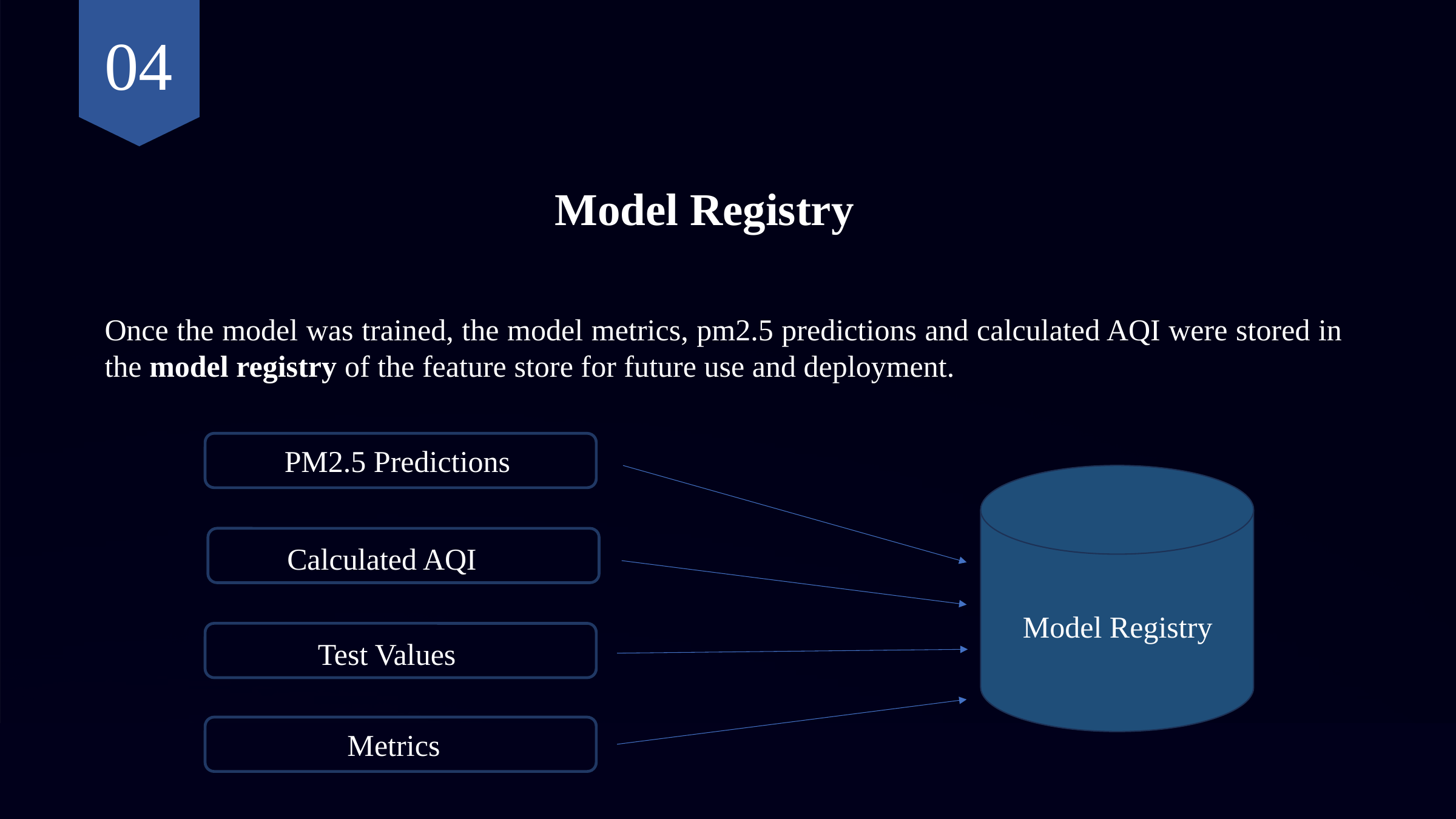

04
Model Registry
Once the model was trained, the model metrics, pm2.5 predictions and calculated AQI were stored in the model registry of the feature store for future use and deployment.

PM2.5 Predictions

Calculated AQI
Model Registry

Test Values

Metrics